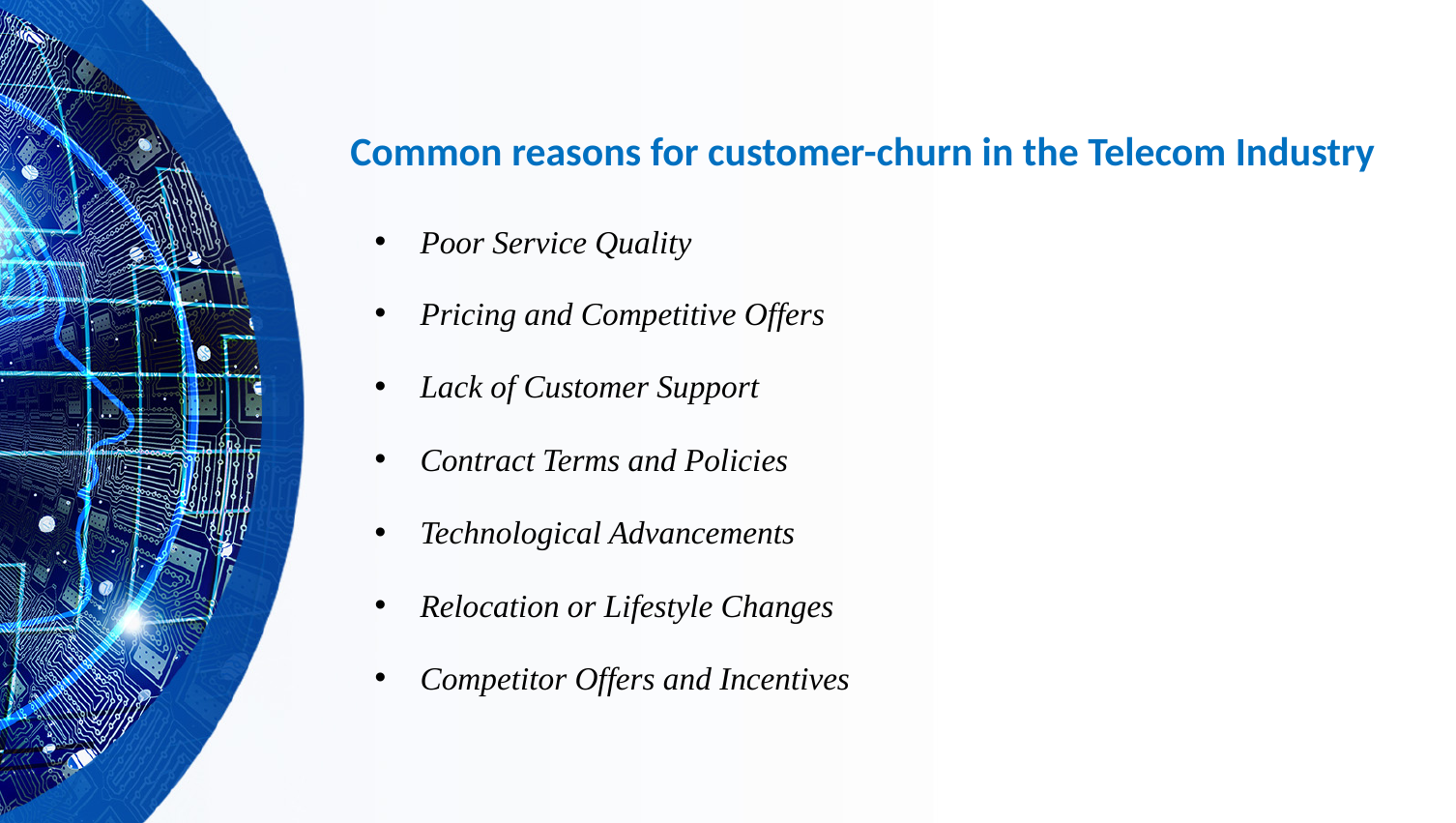

Common reasons for customer-churn in the Telecom Industry
Poor Service Quality
Pricing and Competitive Offers
Lack of Customer Support
Contract Terms and Policies
Technological Advancements
Relocation or Lifestyle Changes
Competitor Offers and Incentives